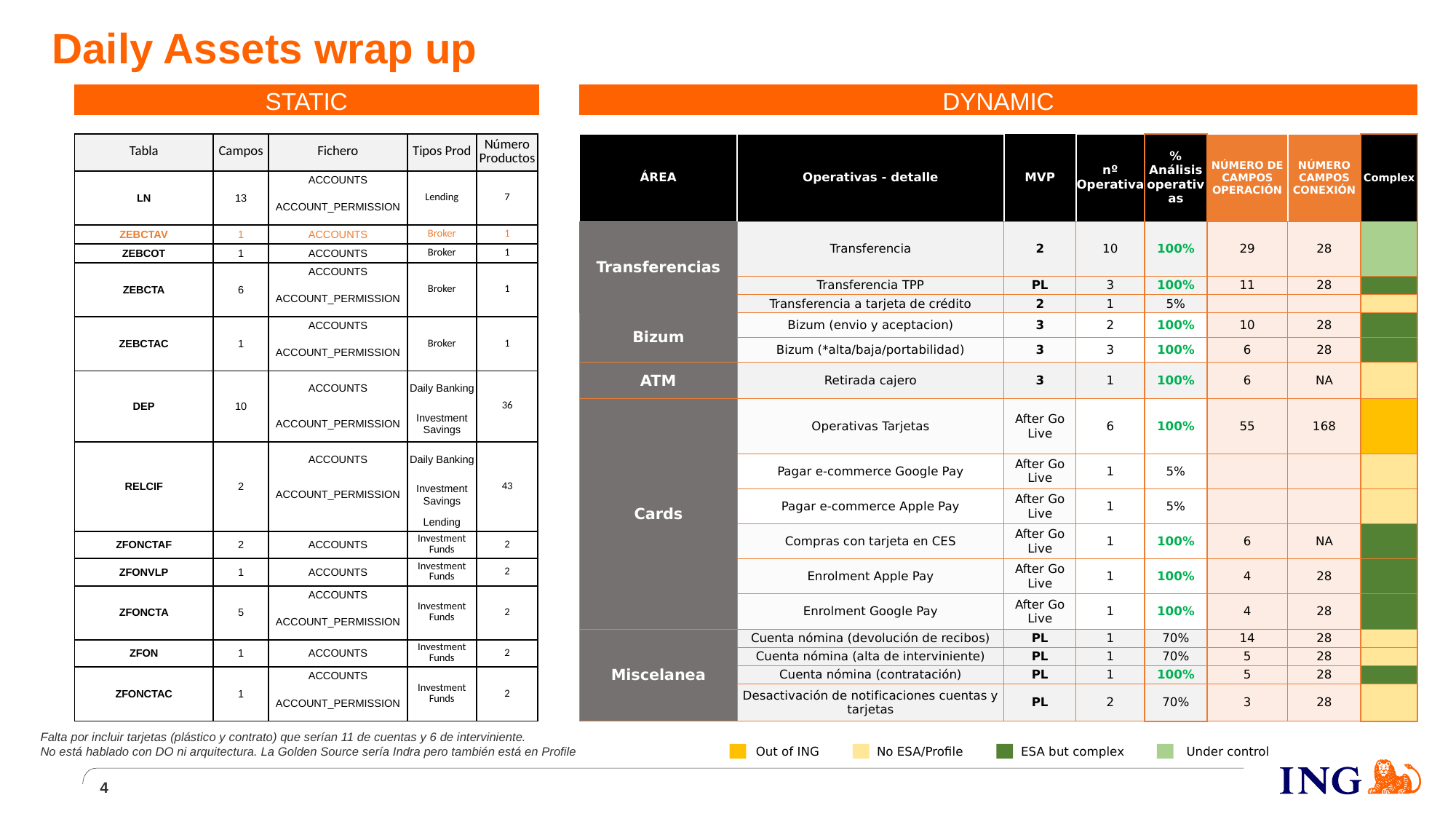

# Daily Assets wrap up
STATIC
DYNAMIC
| Tabla | Campos | Fichero | Tipos Prod | Número Productos |
| --- | --- | --- | --- | --- |
| LN | 13 | ACCOUNTS | Lending | 7 |
|  |  | ACCOUNT\_PERMISSION |  |  |
| ZEBCTAV | 1 | ACCOUNTS | Broker | 1 |
| ZEBCOT | 1 | ACCOUNTS | Broker | 1 |
| ZEBCTA | 6 | ACCOUNTS | Broker | 1 |
|  |  | ACCOUNT\_PERMISSION |  |  |
| ZEBCTAC | 1 | ACCOUNTS | Broker | 1 |
|  |  | ACCOUNT\_PERMISSION |  |  |
| DEP | 10 | ACCOUNTS | Daily Banking | 36 |
|  |  | ACCOUNT\_PERMISSION | Investment Savings |  |
| RELCIF | 2 | ACCOUNTS | Daily Banking | 43 |
|  |  | ACCOUNT\_PERMISSION | Investment Savings |  |
|  |  |  | Lending |  |
| ZFONCTAF | 2 | ACCOUNTS | Investment Funds | 2 |
| ZFONVLP | 1 | ACCOUNTS | Investment Funds | 2 |
| ZFONCTA | 5 | ACCOUNTS | Investment Funds | 2 |
|  |  | ACCOUNT\_PERMISSION |  |  |
| ZFON | 1 | ACCOUNTS | Investment Funds | 2 |
| ZFONCTAC | 1 | ACCOUNTS | Investment Funds | 2 |
|  |  | ACCOUNT\_PERMISSION |  |  |
| ÁREA | Operativas - detalle | MVP | nº Operativa | % Análisis operativas | NÚMERO DE CAMPOS OPERACIÓN | NÚMERO CAMPOS CONEXIÓN | Complex |
| --- | --- | --- | --- | --- | --- | --- | --- |
| Transferencias | Transferencia | 2 | 10 | 100% | 29 | 28 |  |
|  | Transferencia TPP | PL | 3 | 100% | 11 | 28 |  |
|  | Transferencia a tarjeta de crédito | 2 | 1 | 5% |  |  |  |
| Bizum | Bizum (envio y aceptacion) | 3 | 2 | 100% | 10 | 28 |  |
|  | Bizum (\*alta/baja/portabilidad) | 3 | 3 | 100% | 6 | 28 |  |
| ATM | Retirada cajero | 3 | 1 | 100% | 6 | NA |  |
| Cards | Operativas Tarjetas | After Go Live | 6 | 100% | 55 | 168 |  |
|  | Pagar e-commerce Google Pay | After Go Live | 1 | 5% |  |  |  |
|  | Pagar e-commerce Apple Pay | After Go Live | 1 | 5% |  |  |  |
|  | Compras con tarjeta en CES | After Go Live | 1 | 100% | 6 | NA |  |
|  | Enrolment Apple Pay | After Go Live | 1 | 100% | 4 | 28 |  |
|  | Enrolment Google Pay | After Go Live | 1 | 100% | 4 | 28 |  |
| Miscelanea | Cuenta nómina (devolución de recibos) | PL | 1 | 70% | 14 | 28 |  |
|  | Cuenta nómina (alta de interviniente) | PL | 1 | 70% | 5 | 28 |  |
|  | Cuenta nómina (contratación) | PL | 1 | 100% | 5 | 28 |  |
|  | Desactivación de notificaciones cuentas y tarjetas | PL | 2 | 70% | 3 | 28 |  |

Falta por incluir tarjetas (plástico y contrato) que serían 11 de cuentas y 6 de interviniente.
No está hablado con DO ni arquitectura. La Golden Source sería Indra pero también está en Profile
Out of ING

No ESA/Profile

ESA but complex

Under control

4